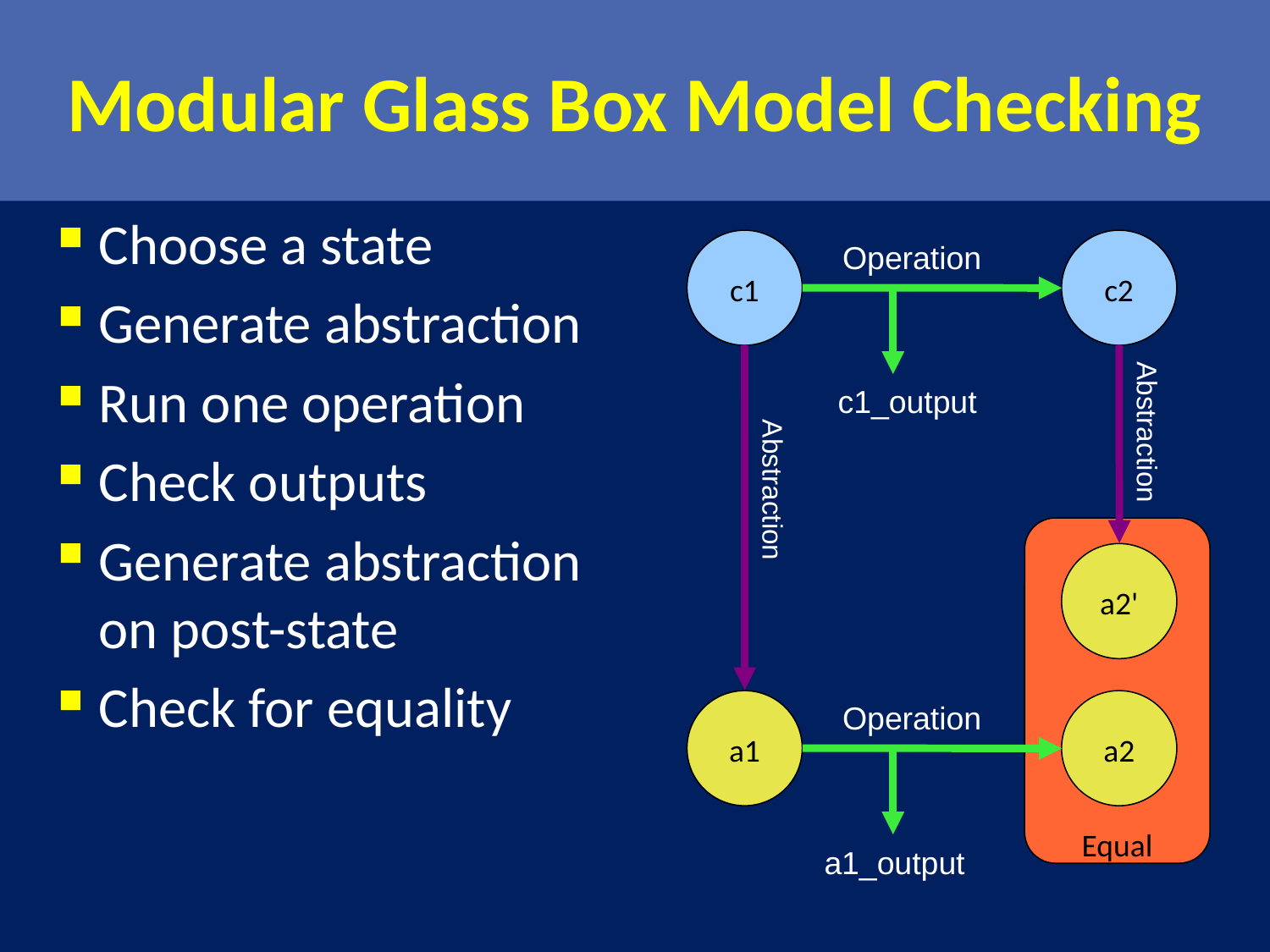

# Modular Glass Box Model Checking
Choose a state
Generate abstraction
Run one operation
Check outputs
Generate abstraction on post-state
Check for equality
c1
Operation
c2

c1_output
Abstraction
Abstraction

Equal
a2'
a1
a2
Operation

a1_output